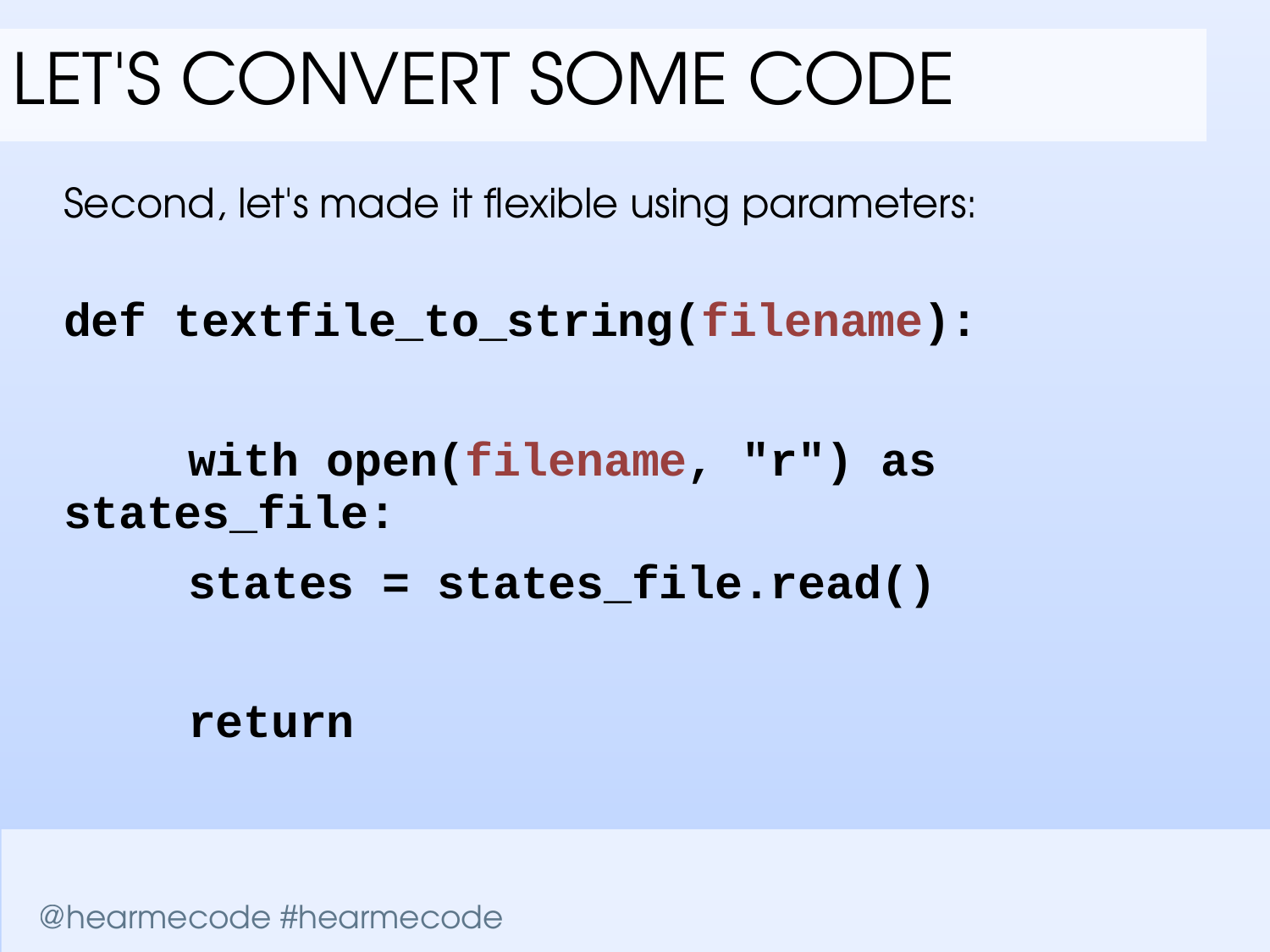

Let's convert some code
Second, let's made it flexible using parameters:

def textfile_to_string(filename):

		with open(filename, "r") as 	states_file:
				states = states_file.read()

		return
22